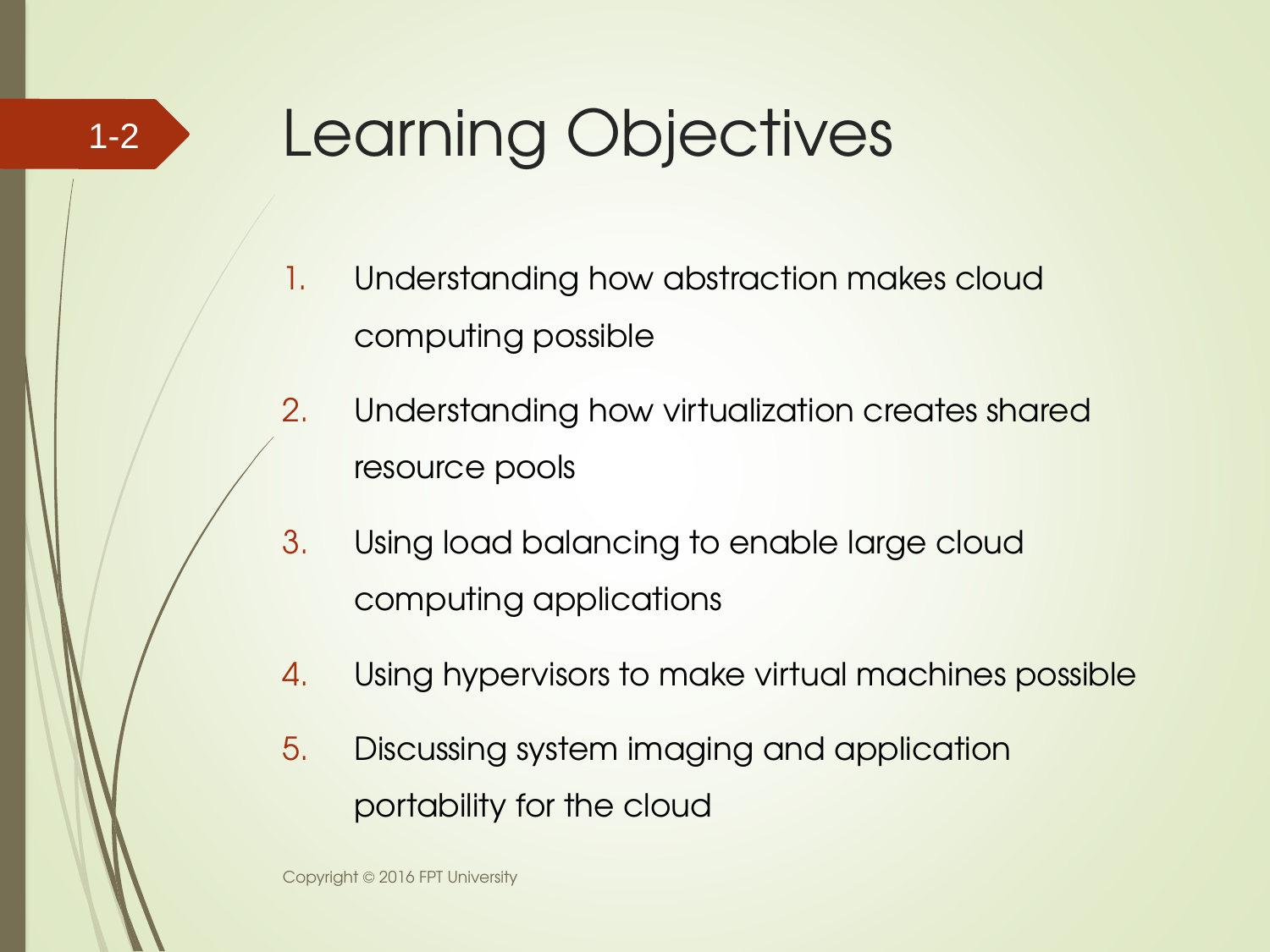

# Learning Objectives
1-2
Understanding how abstraction makes cloud computing possible
Understanding how virtualization creates shared resource pools
Using load balancing to enable large cloud computing applications
Using hypervisors to make virtual machines possible
Discussing system imaging and application portability for the cloud
Copyright © 2016 FPT University